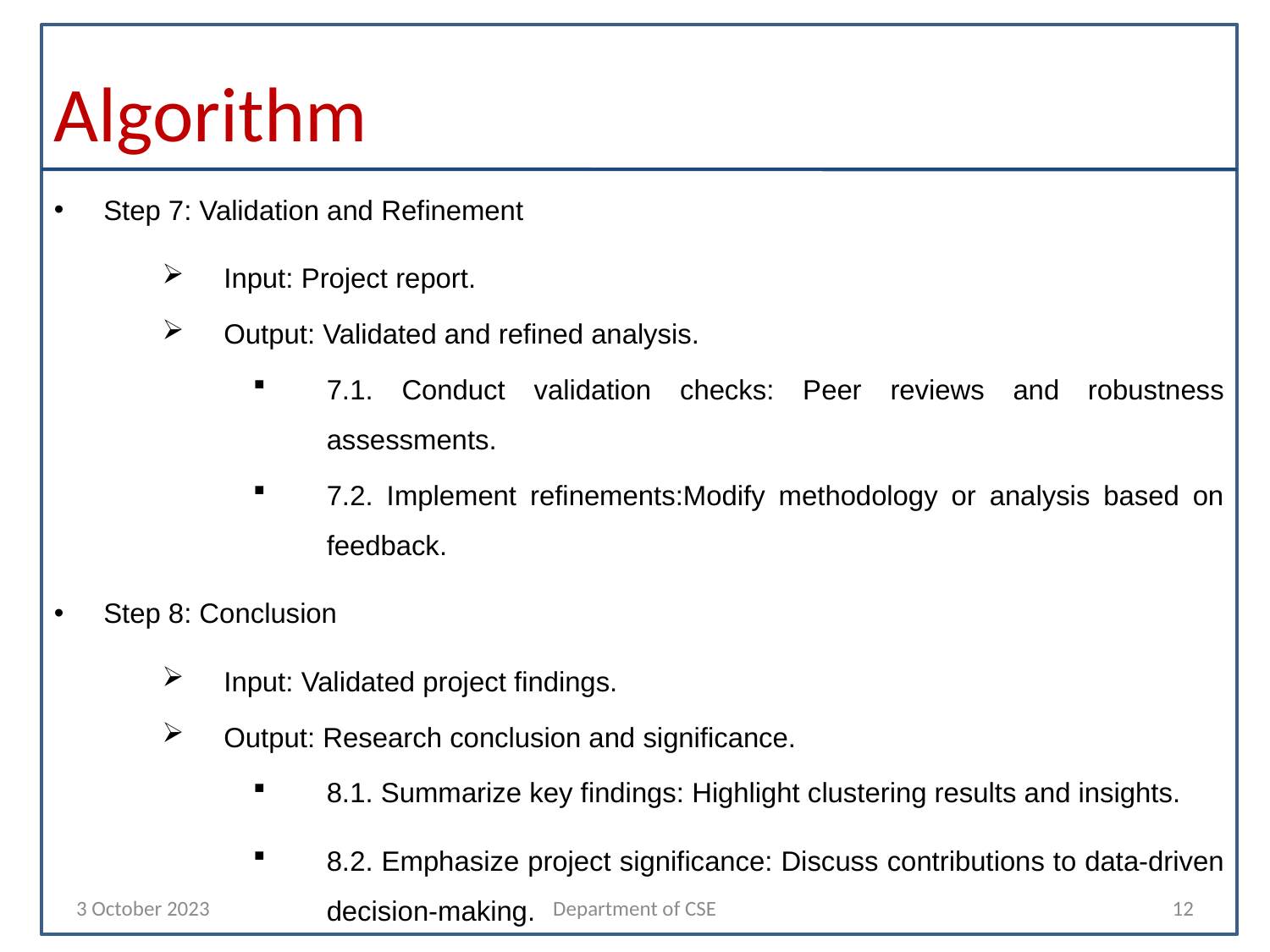

# Algorithm
Step 7: Validation and Refinement
Input: Project report.
Output: Validated and refined analysis.
7.1. Conduct validation checks: Peer reviews and robustness assessments.
7.2. Implement refinements:Modify methodology or analysis based on feedback.
Step 8: Conclusion
Input: Validated project findings.
Output: Research conclusion and significance.
8.1. Summarize key findings: Highlight clustering results and insights.
8.2. Emphasize project significance: Discuss contributions to data-driven decision-making.

3 October 2023
Department of CSE
12